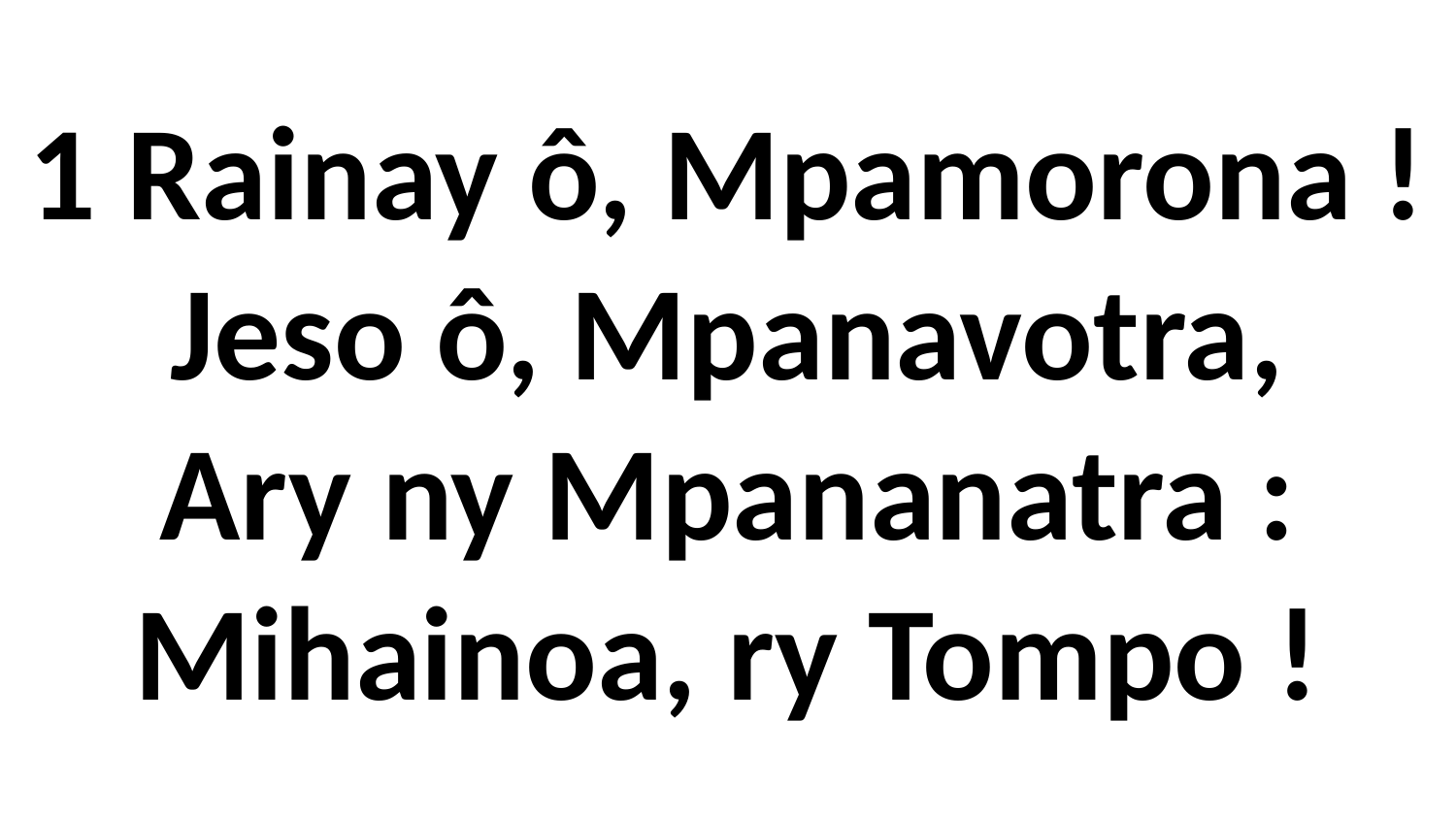

# 1 Rainay ô, Mpamorona ! Jeso ô, Mpanavotra, Ary ny Mpananatra : Mihainoa, ry Tompo !